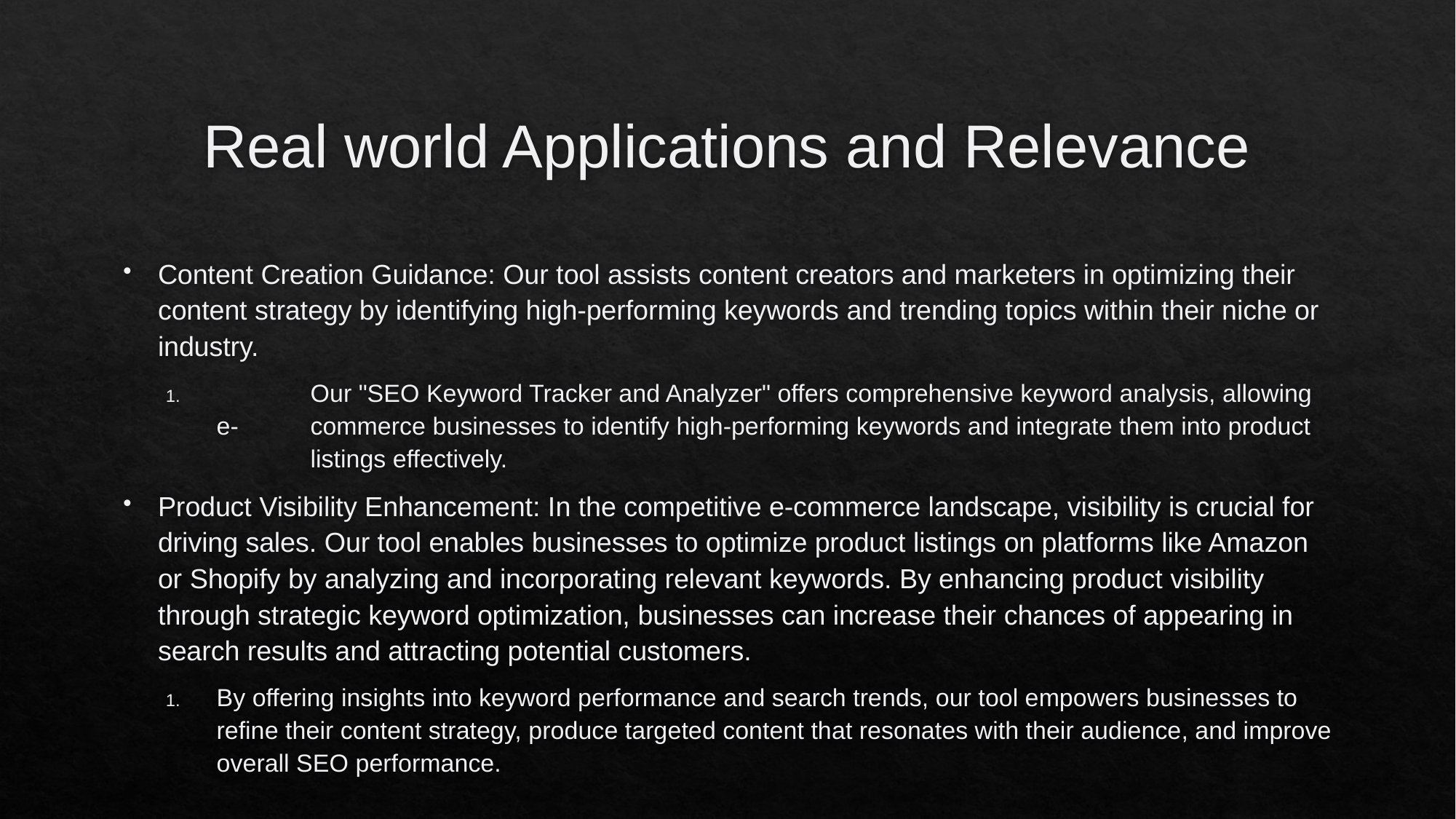

# Real world Applications and Relevance
Content Creation Guidance: Our tool assists content creators and marketers in optimizing their content strategy by identifying high-performing keywords and trending topics within their niche or industry.
	Our "SEO Keyword Tracker and Analyzer" offers comprehensive keyword analysis, allowing e-	commerce businesses to identify high-performing keywords and integrate them into product 		listings effectively.
Product Visibility Enhancement: In the competitive e-commerce landscape, visibility is crucial for driving sales. Our tool enables businesses to optimize product listings on platforms like Amazon or Shopify by analyzing and incorporating relevant keywords. By enhancing product visibility through strategic keyword optimization, businesses can increase their chances of appearing in search results and attracting potential customers.
By offering insights into keyword performance and search trends, our tool empowers businesses to refine their content strategy, produce targeted content that resonates with their audience, and improve overall SEO performance.